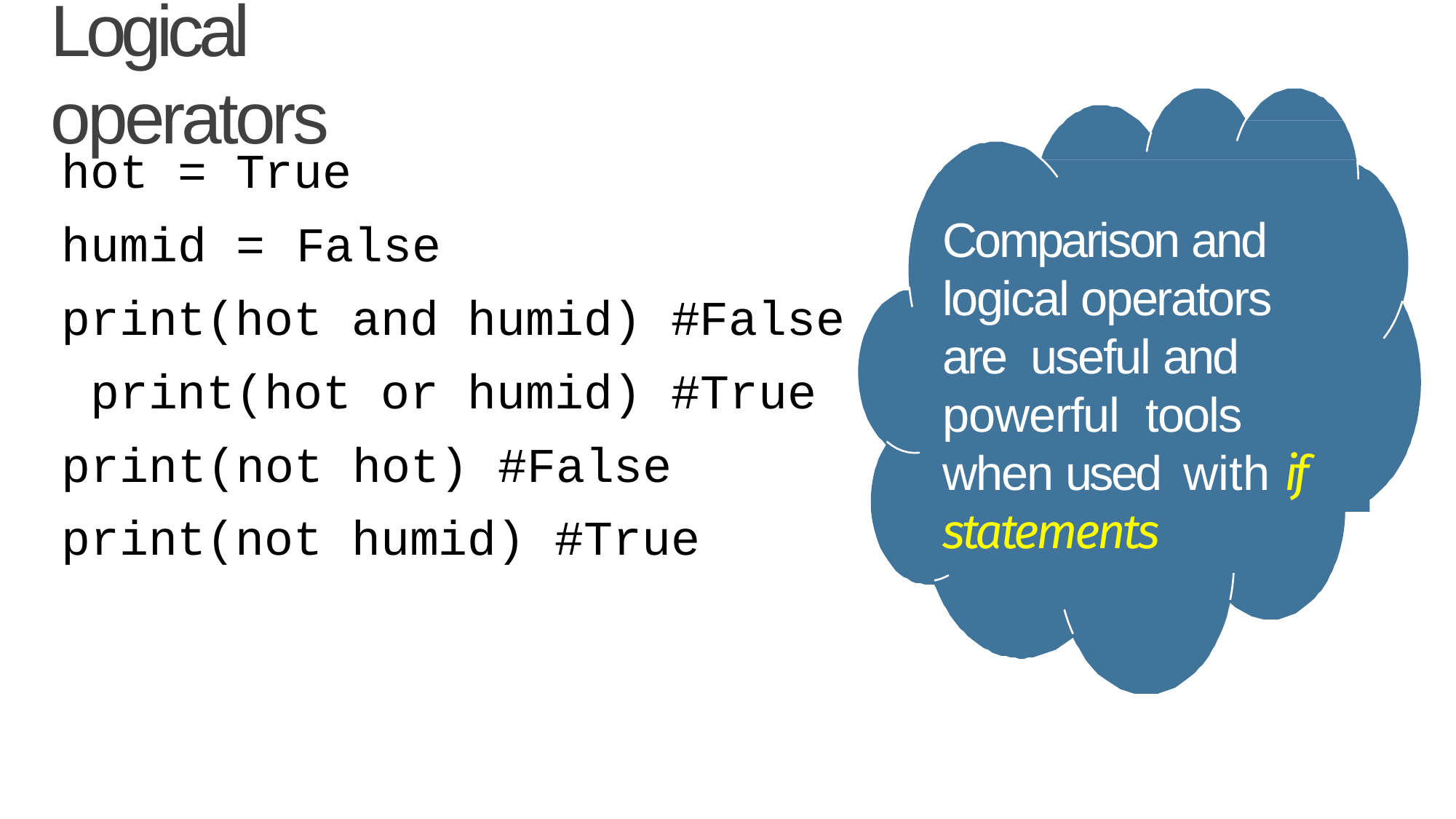

# Logical operators

hot = True  humid =	False
print(hot and humid) #False  print(hot or humid) #True  print(not hot) #False  print(not humid) #True

Comparison and  logical operators are  useful and powerful  tools when used  with if statements

CC4002NI INFORMATION SYSTEMS
10